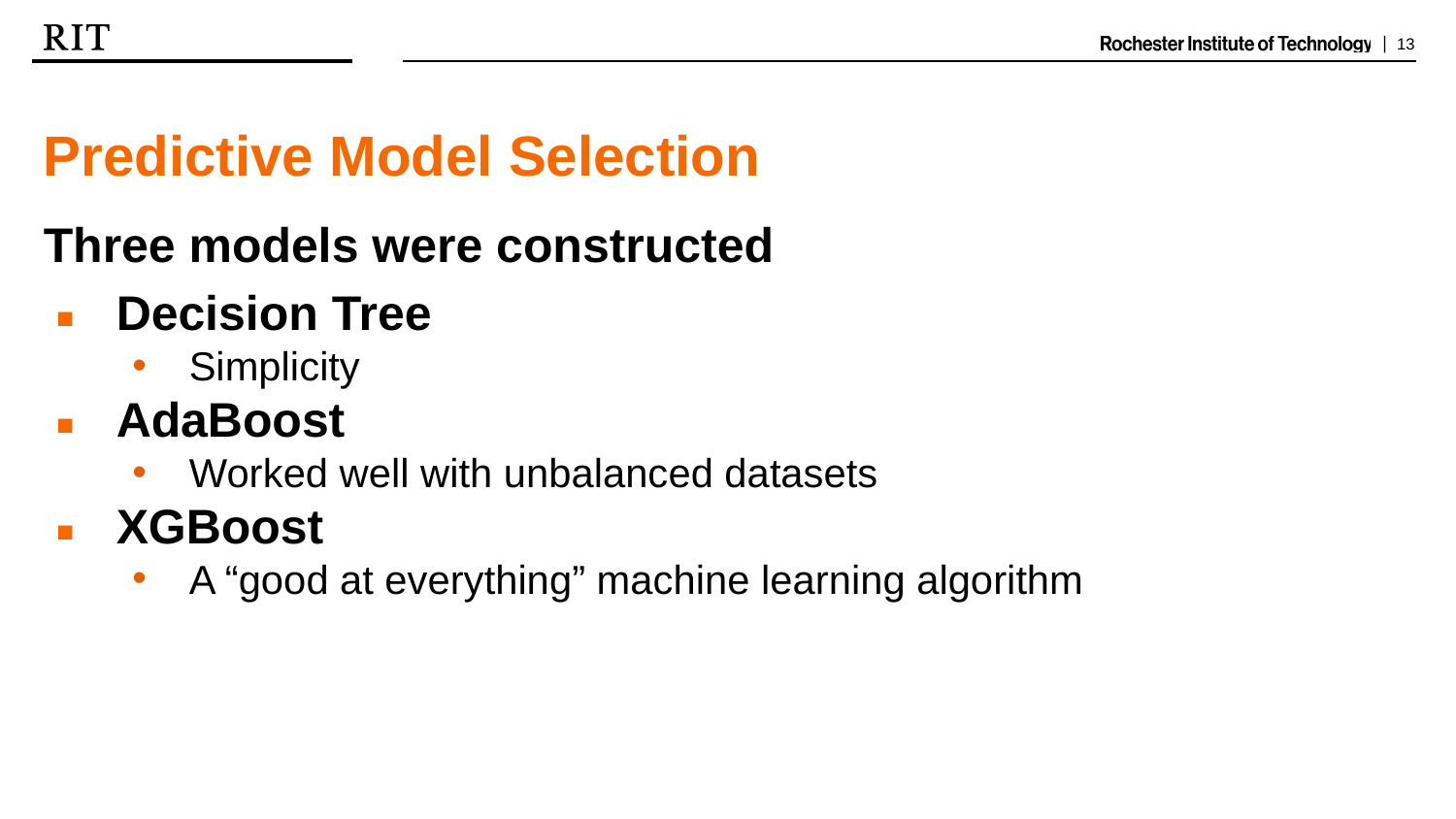

Predictive Model Selection

Three models were constructed
Decision Tree
Simplicity
AdaBoost
Worked well with unbalanced datasets
XGBoost
A “good at everything” machine learning algorithm